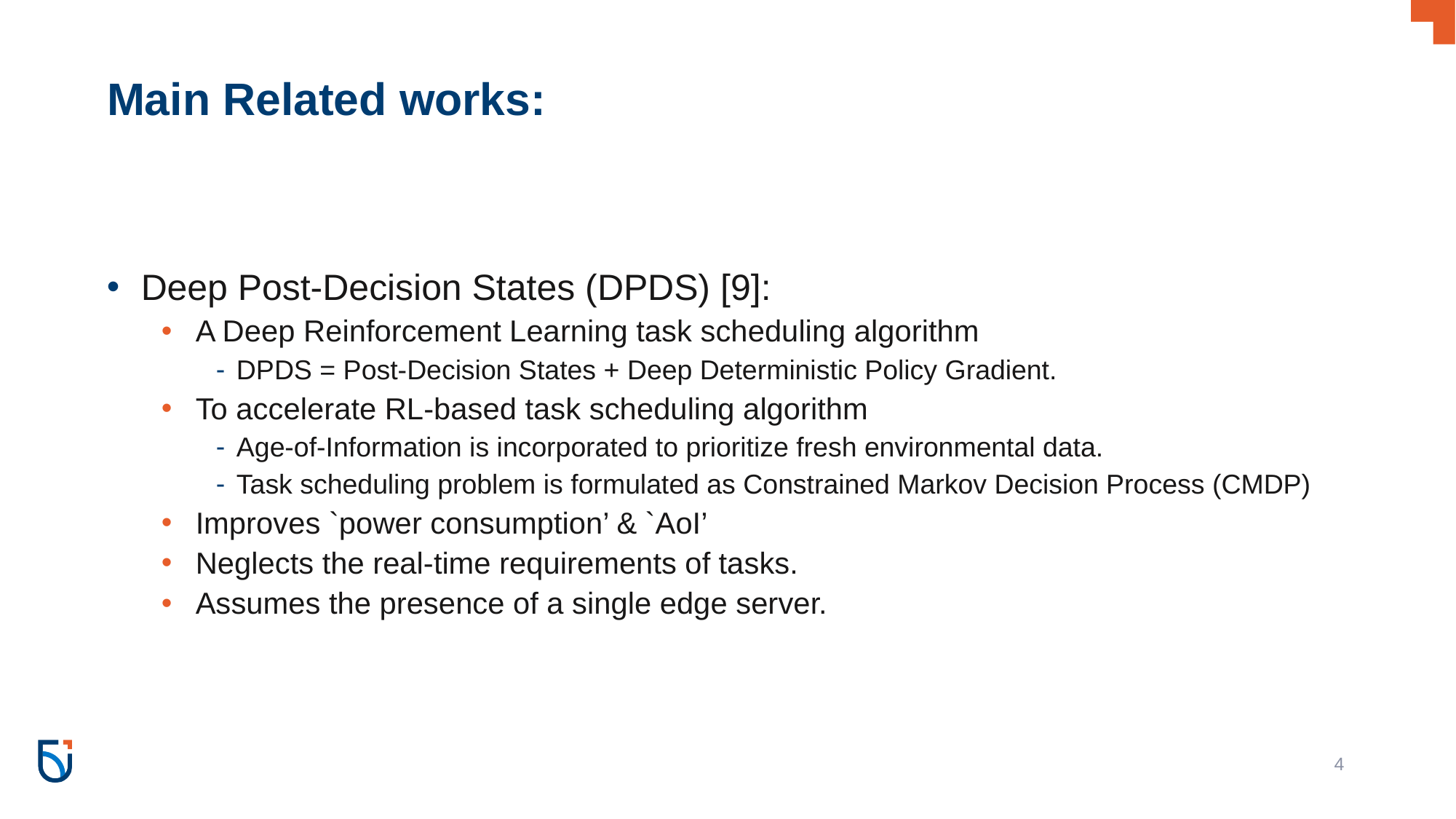

# Main Related works:
Deep Post-Decision States (DPDS) [9]:
A Deep Reinforcement Learning task scheduling algorithm
DPDS = Post-Decision States + Deep Deterministic Policy Gradient.
To accelerate RL-based task scheduling algorithm
Age-of-Information is incorporated to prioritize fresh environmental data.
Task scheduling problem is formulated as Constrained Markov Decision Process (CMDP)
Improves `power consumption’ & `AoI’
Neglects the real-time requirements of tasks.
Assumes the presence of a single edge server.
4